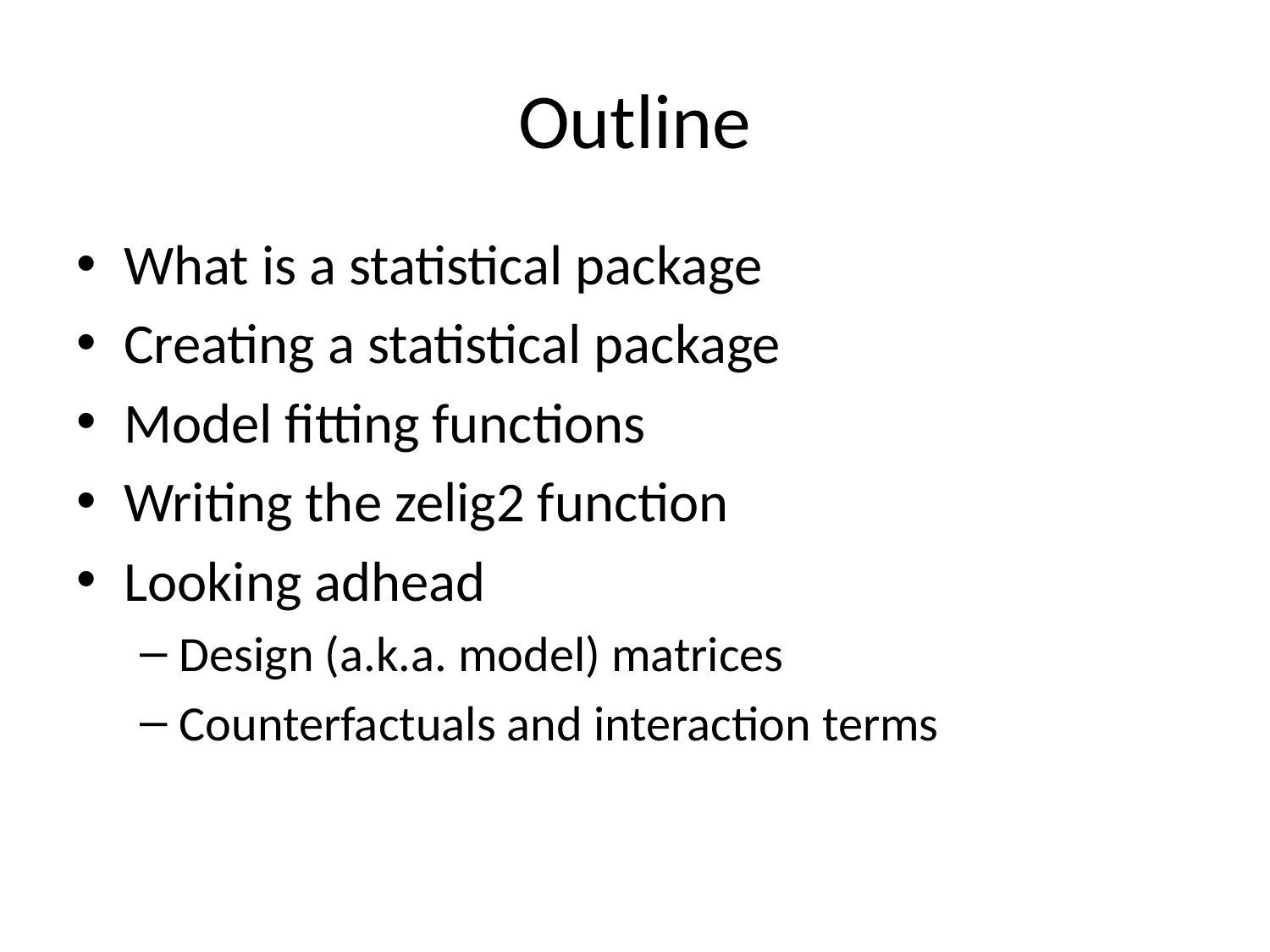

# Outline
What is a statistical package
Creating a statistical package
Model fitting functions
Writing the zelig2 function
Looking adhead
Design (a.k.a. model) matrices
Counterfactuals and interaction terms